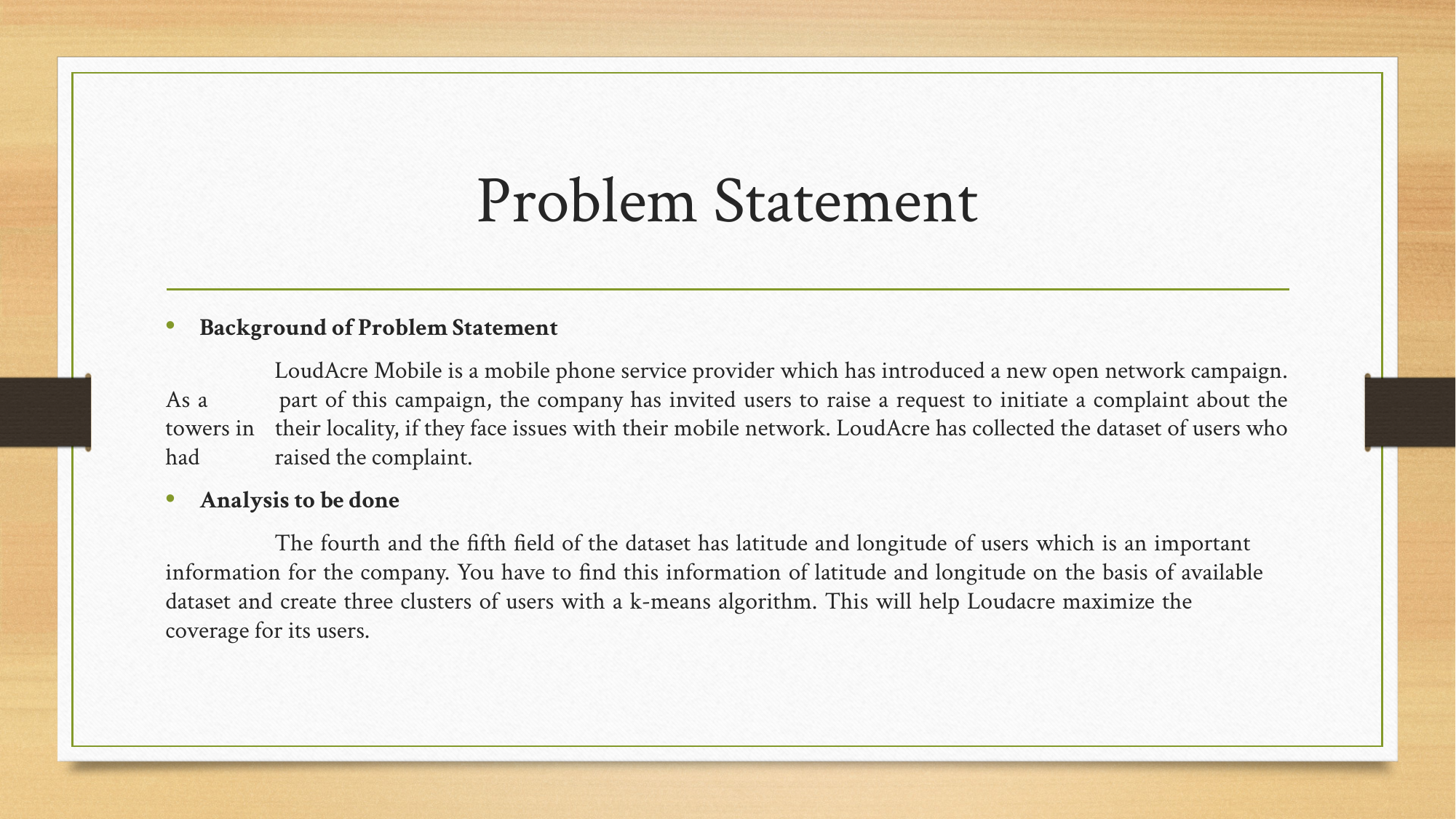

# Problem Statement
Background of Problem Statement
	LoudAcre Mobile is a mobile phone service provider which has introduced a new open network campaign. As a 	part of this campaign, the company has invited users to raise a request to initiate a complaint about the towers in 	their locality, if they face issues with their mobile network. LoudAcre has collected the dataset of users who had 	raised the complaint.
Analysis to be done
	The fourth and the fifth field of the dataset has latitude and longitude of users which is an important 	information for the company. You have to find this information of latitude and longitude on the basis of available 	dataset and create three clusters of users with a k-means algorithm. This will help Loudacre maximize the 	coverage for its users.